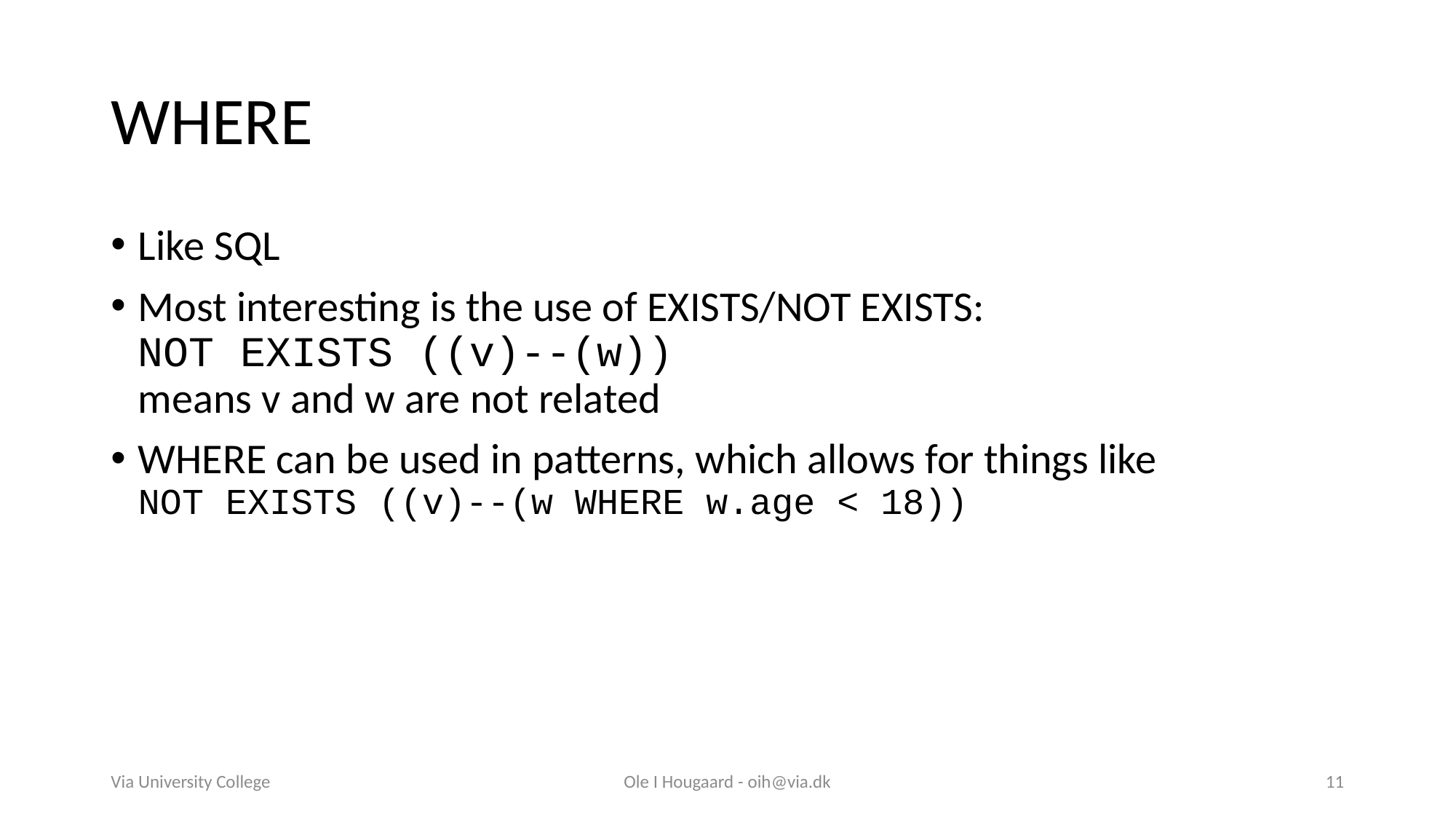

# WHERE
Like SQL
Most interesting is the use of EXISTS/NOT EXISTS:
NOT EXISTS ((v)--(w))
means v and w are not related
WHERE can be used in patterns, which allows for things like
NOT EXISTS ((v)--(w WHERE w.age < 18))
Via University College
Ole I Hougaard - oih@via.dk
11